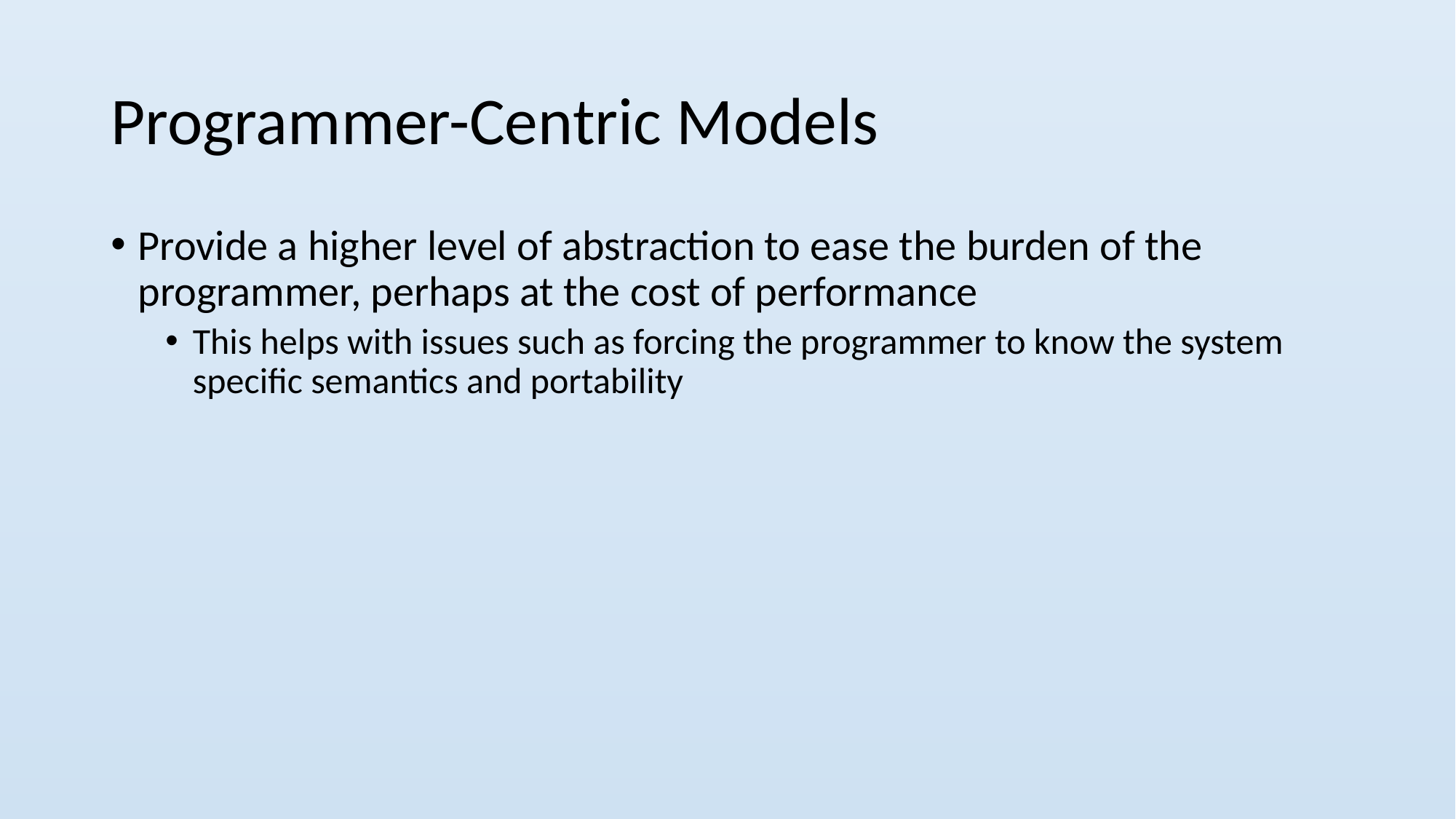

# Programmer-Centric Models
Provide a higher level of abstraction to ease the burden of the programmer, perhaps at the cost of performance
This helps with issues such as forcing the programmer to know the system specific semantics and portability